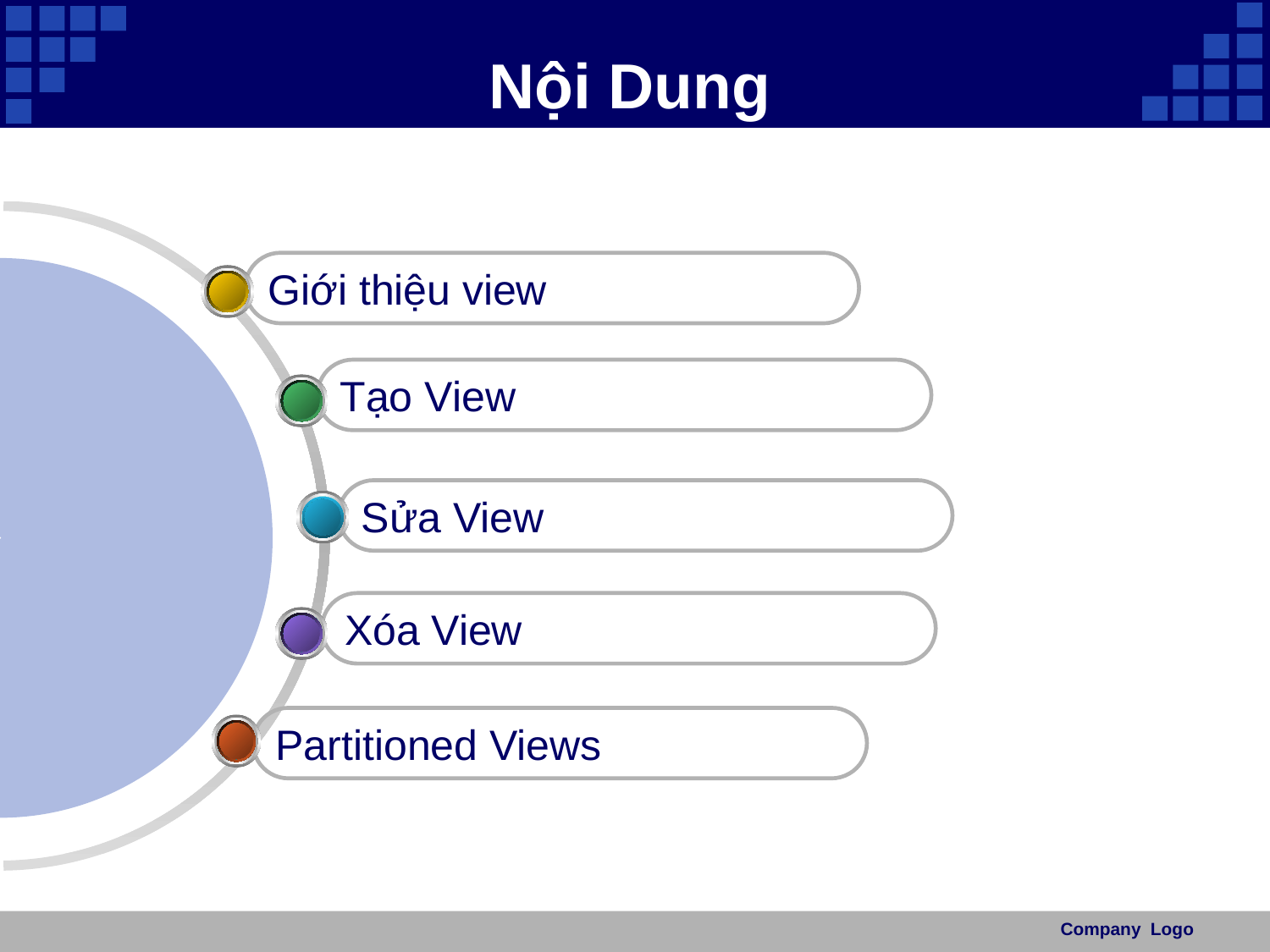

# Nội Dung

Giới thiệu view

Tạo View

Sửa View

Xóa View

Partitioned Views

Company  Logo